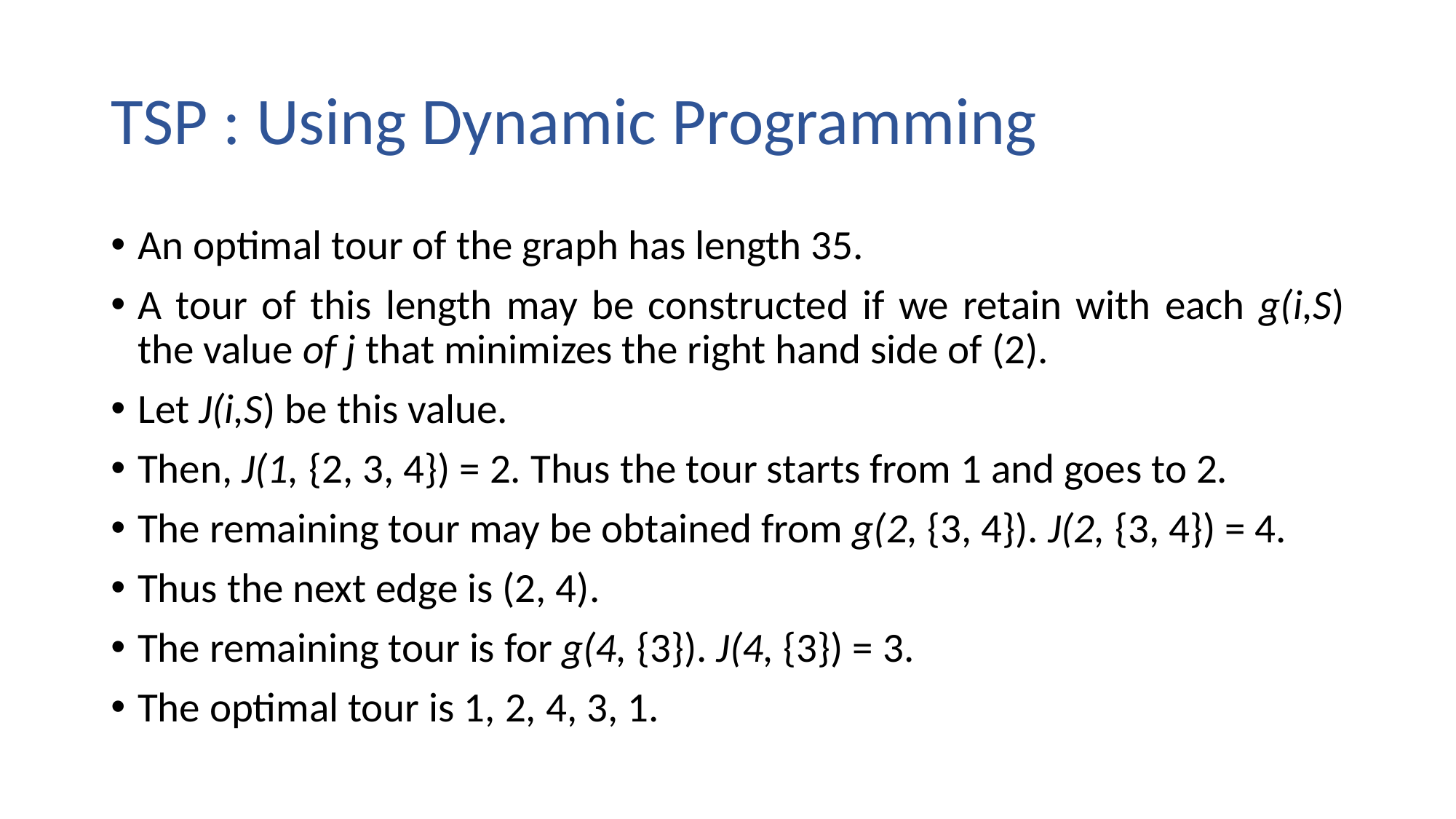

# TSP : Using Dynamic Programming
An optimal tour of the graph has length 35.
A tour of this length may be constructed if we retain with each g(i,S) the value of j that minimizes the right hand side of (2).
Let J(i,S) be this value.
Then, J(1, {2, 3, 4}) = 2. Thus the tour starts from 1 and goes to 2.
The remaining tour may be obtained from g(2, {3, 4}). J(2, {3, 4}) = 4.
Thus the next edge is (2, 4).
The remaining tour is for g(4, {3}). J(4, {3}) = 3.
The optimal tour is 1, 2, 4, 3, 1.